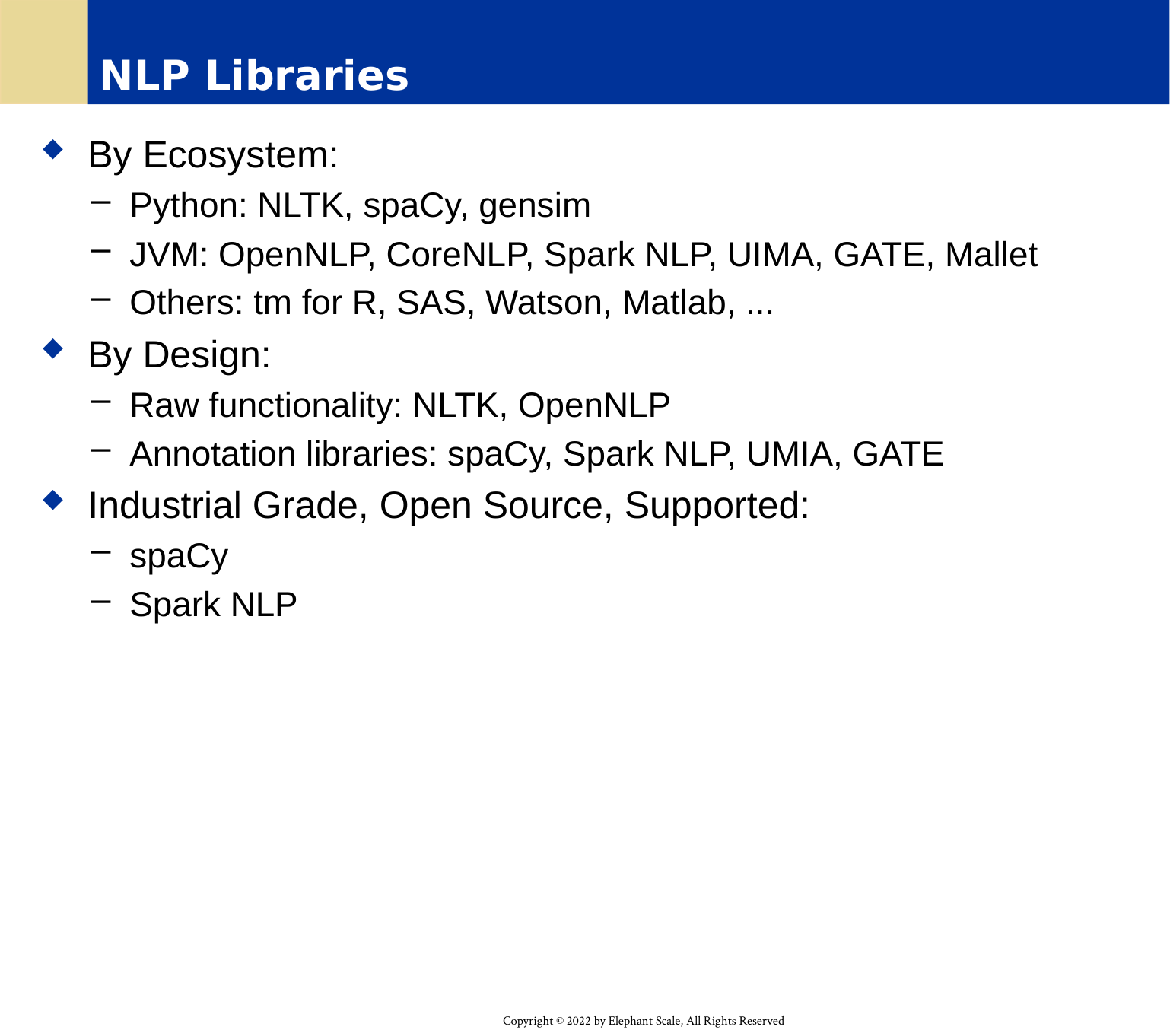

# NLP Libraries
 By Ecosystem:
 Python: NLTK, spaCy, gensim
 JVM: OpenNLP, CoreNLP, Spark NLP, UIMA, GATE, Mallet
 Others: tm for R, SAS, Watson, Matlab, ...
 By Design:
 Raw functionality: NLTK, OpenNLP
 Annotation libraries: spaCy, Spark NLP, UMIA, GATE
 Industrial Grade, Open Source, Supported:
 spaCy
 Spark NLP
Copyright © 2022 by Elephant Scale, All Rights Reserved